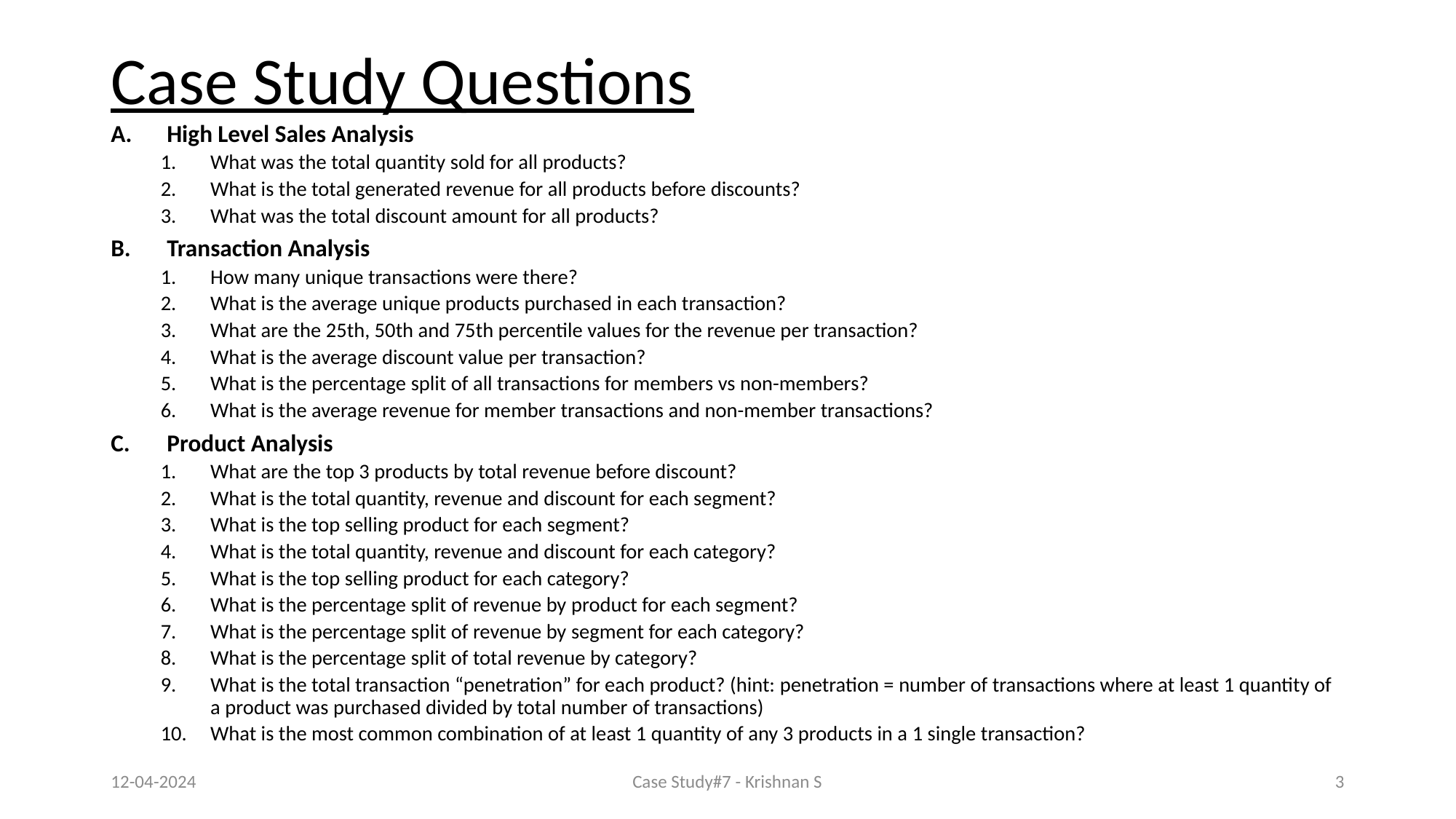

# Case Study Questions
High Level Sales Analysis
What was the total quantity sold for all products?
What is the total generated revenue for all products before discounts?
What was the total discount amount for all products?
Transaction Analysis
How many unique transactions were there?
What is the average unique products purchased in each transaction?
What are the 25th, 50th and 75th percentile values for the revenue per transaction?
What is the average discount value per transaction?
What is the percentage split of all transactions for members vs non-members?
What is the average revenue for member transactions and non-member transactions?
Product Analysis
What are the top 3 products by total revenue before discount?
What is the total quantity, revenue and discount for each segment?
What is the top selling product for each segment?
What is the total quantity, revenue and discount for each category?
What is the top selling product for each category?
What is the percentage split of revenue by product for each segment?
What is the percentage split of revenue by segment for each category?
What is the percentage split of total revenue by category?
What is the total transaction “penetration” for each product? (hint: penetration = number of transactions where at least 1 quantity of a product was purchased divided by total number of transactions)
What is the most common combination of at least 1 quantity of any 3 products in a 1 single transaction?

12-04-2024
Case Study#7 - Krishnan S
3